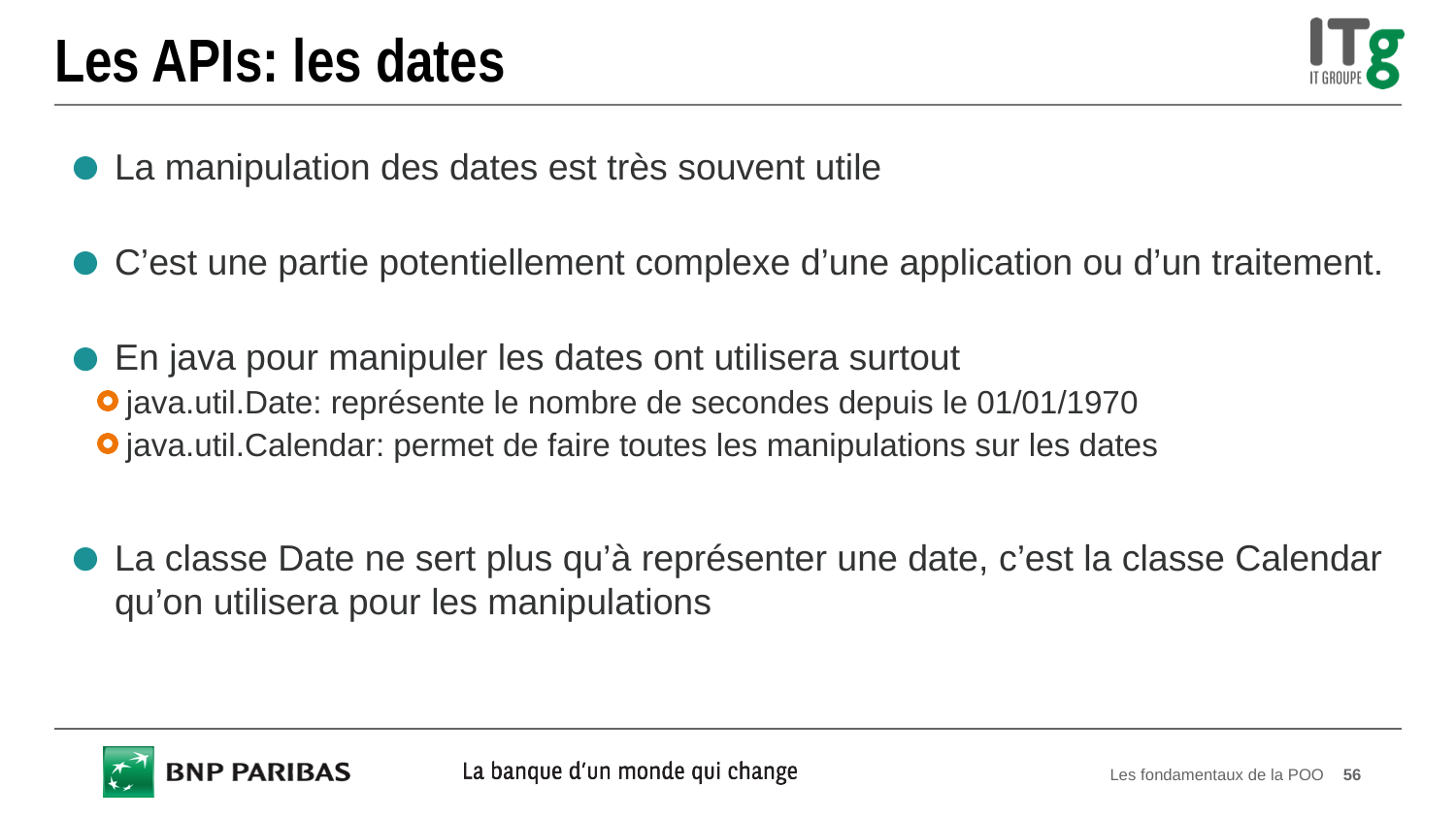

# Les APIs: les dates
La manipulation des dates est très souvent utile

C’est une partie potentiellement complexe d’une application ou d’un traitement.

En java pour manipuler les dates ont utilisera surtout
java.util.Date: représente le nombre de secondes depuis le 01/01/1970
java.util.Calendar: permet de faire toutes les manipulations sur les dates

La classe Date ne sert plus qu’à représenter une date, c’est la classe Calendar qu’on utilisera pour les manipulations

Les fondamentaux de la POO
56